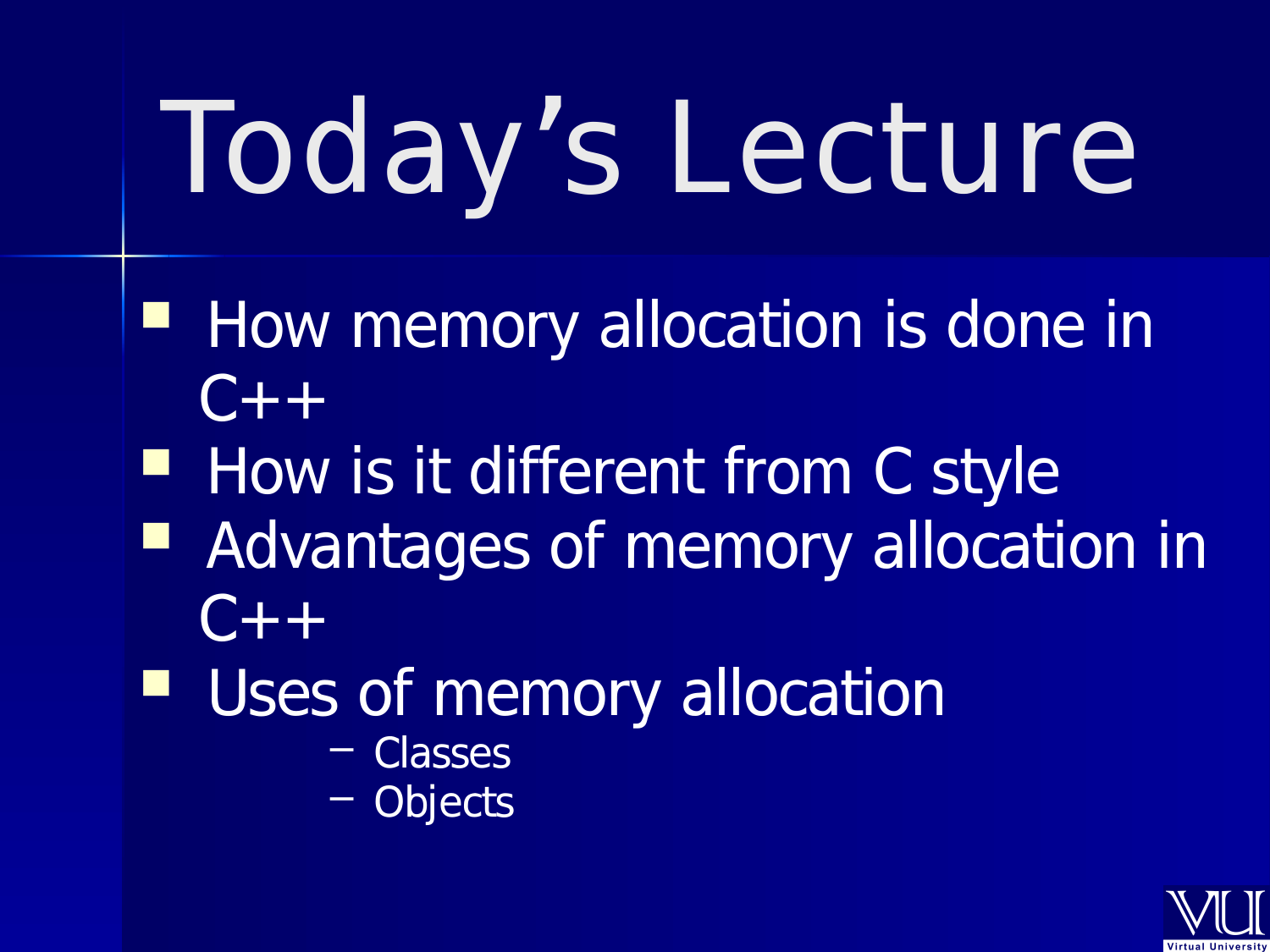

# Today’s Lecture
 How memory allocation is done in
   C++
 How is it different from C style
 Advantages of memory allocation in
   C++
 Uses of memory allocation
 Classes
 Objects